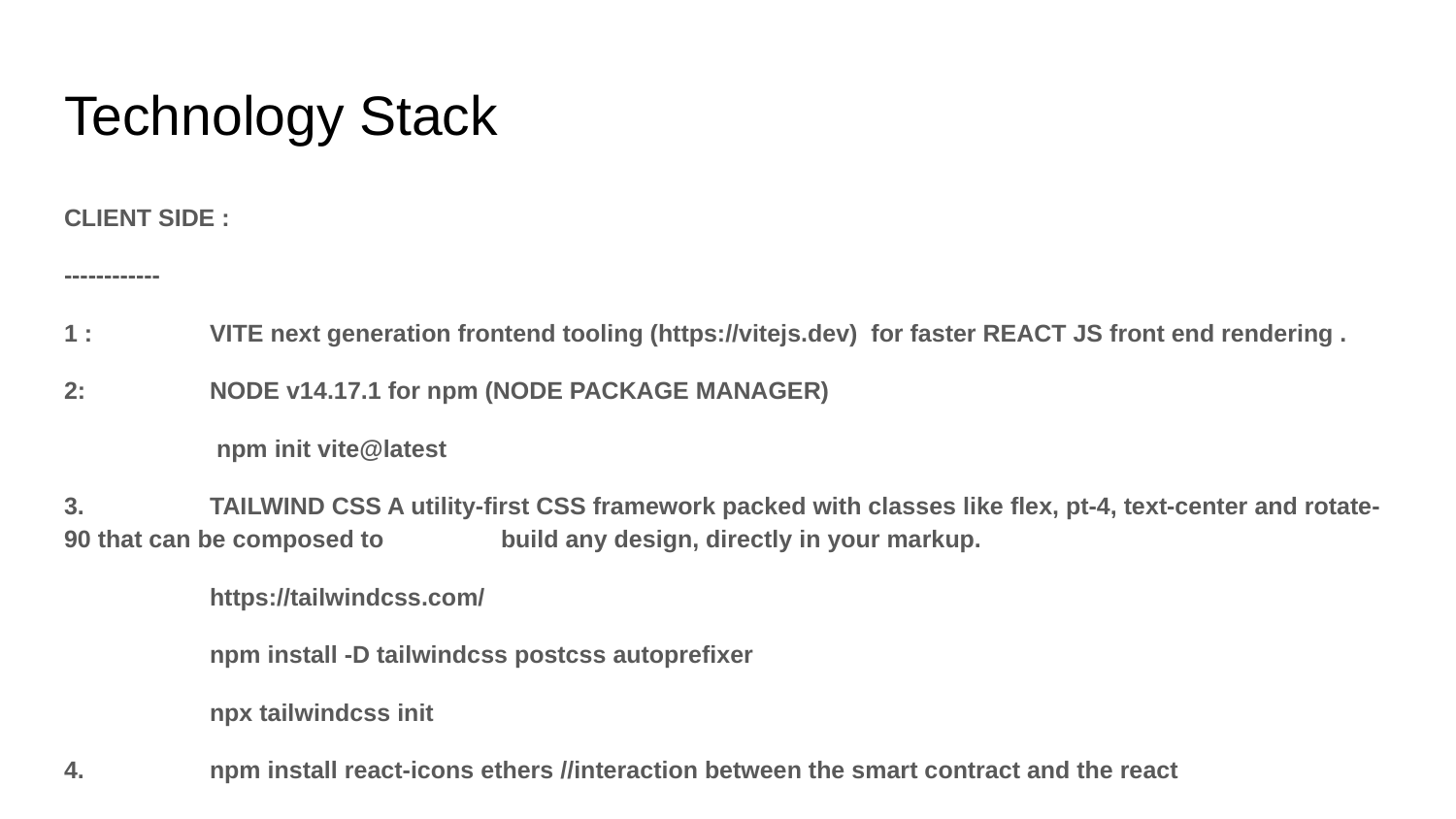

# Technology Stack
CLIENT SIDE :
------------
1 :  	VITE next generation frontend tooling (https://vitejs.dev)  for faster REACT JS front end rendering .
2:  	NODE v14.17.1 for npm (NODE PACKAGE MANAGER)
	 npm init vite@latest
3.	TAILWIND CSS A utility-first CSS framework packed with classes like flex, pt-4, text-center and rotate-90 that can be composed to 	build any design, directly in your markup.
	https://tailwindcss.com/
	npm install -D tailwindcss postcss autoprefixer
	npx tailwindcss init
4.	npm install react-icons ethers //interaction between the smart contract and the react